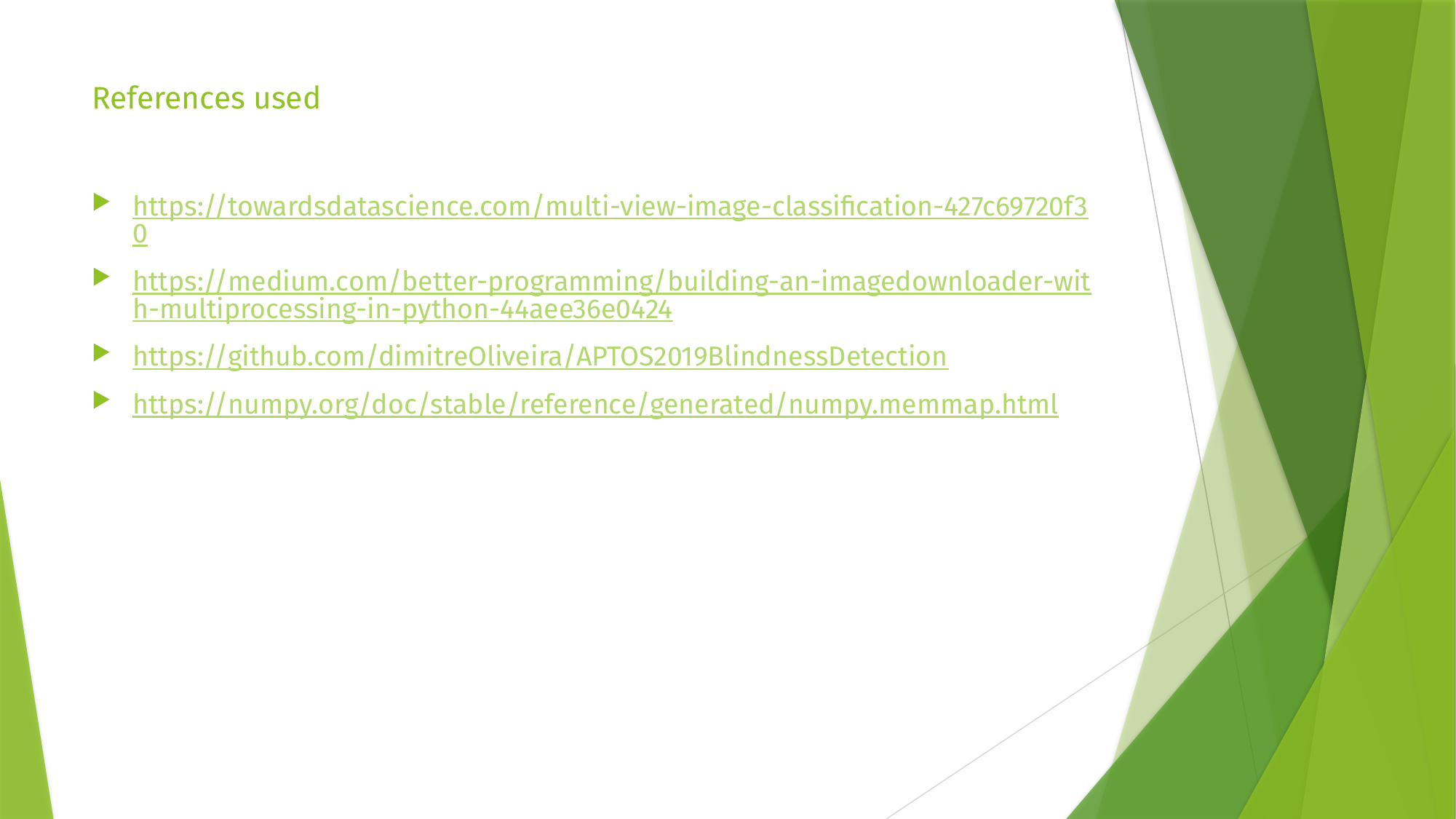

# References used
https://towardsdatascience.com/multi-view-image-classification-427c69720f30
https://medium.com/better-programming/building-an-imagedownloader-with-multiprocessing-in-python-44aee36e0424
https://github.com/dimitreOliveira/APTOS2019BlindnessDetection
https://numpy.org/doc/stable/reference/generated/numpy.memmap.html